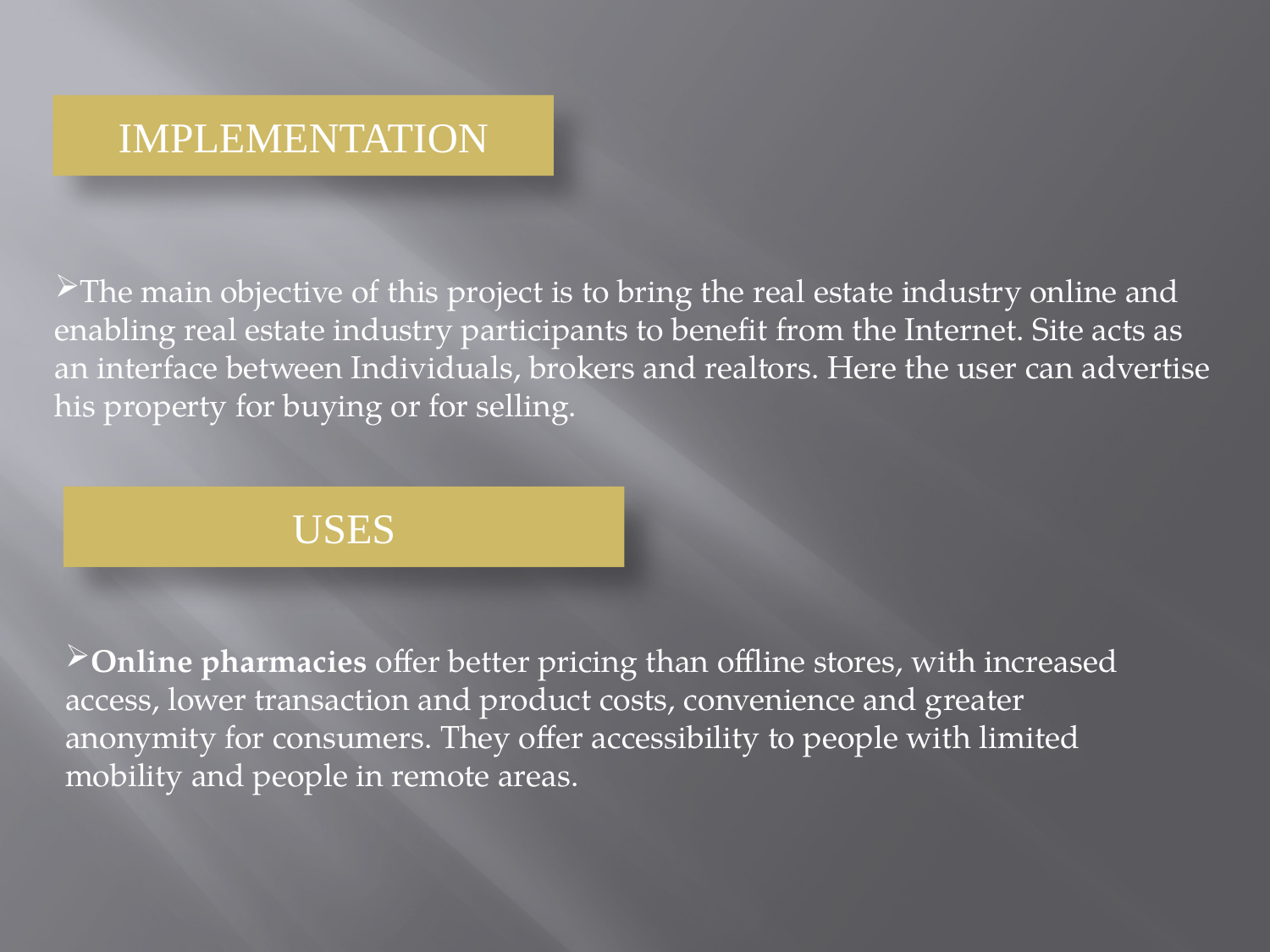

IMPLEMENTATION
The main objective of this project is to bring the real estate industry online and enabling real estate industry participants to benefit from the Internet. Site acts as an interface between Individuals, brokers and realtors. Here the user can advertise his property for buying or for selling.
USES
Online pharmacies offer better pricing than offline stores, with increased access, lower transaction and product costs, convenience and greater anonymity for consumers. They offer accessibility to people with limited mobility and people in remote areas.